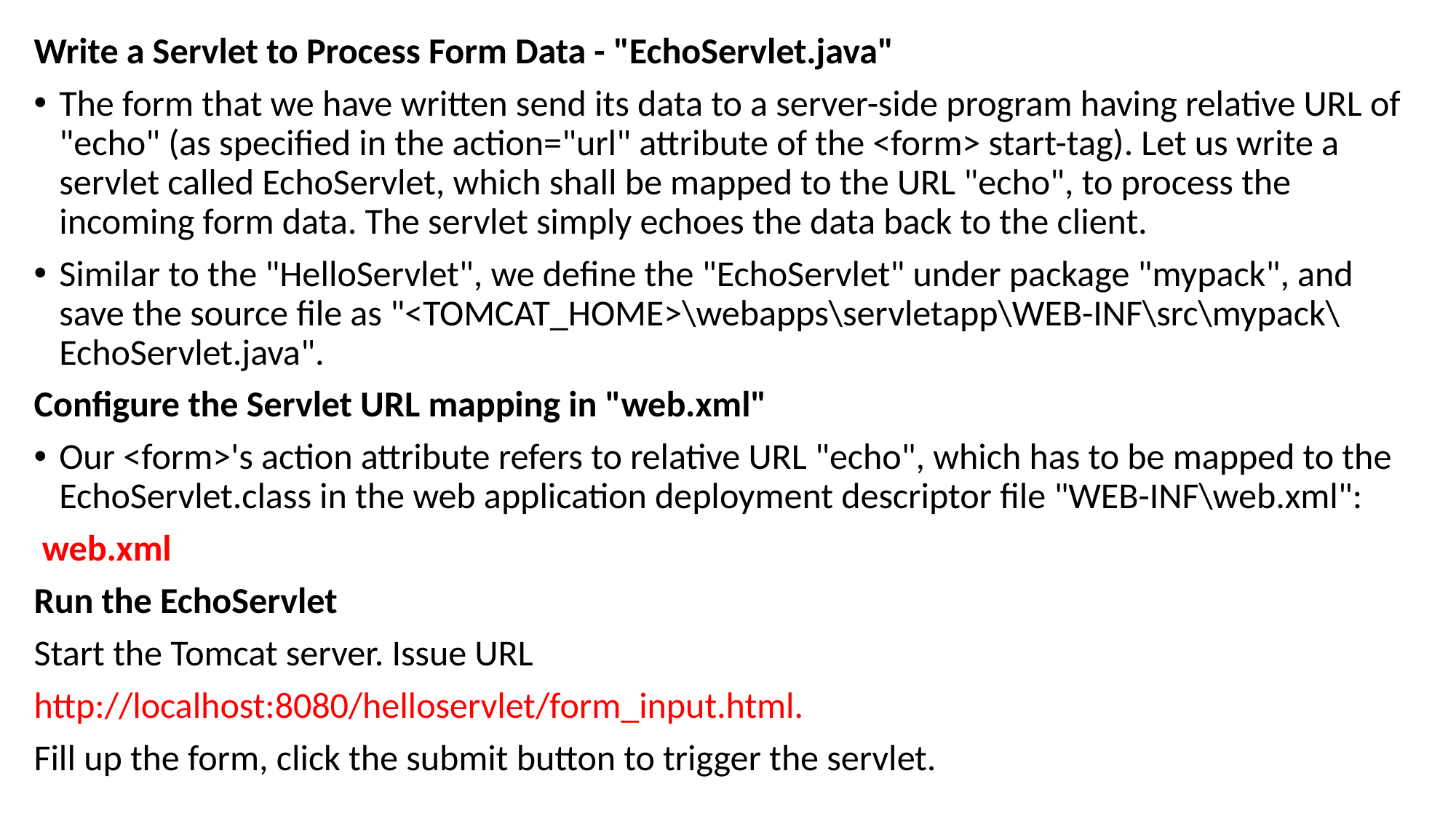

Write a Servlet to Process Form Data - "EchoServlet.java"
The form that we have written send its data to a server-side program having relative URL of "echo" (as specified in the action="url" attribute of the <form> start-tag). Let us write a servlet called EchoServlet, which shall be mapped to the URL "echo", to process the incoming form data. The servlet simply echoes the data back to the client.
Similar to the "HelloServlet", we define the "EchoServlet" under package "mypack", and save the source file as "<TOMCAT_HOME>\webapps\servletapp\WEB-INF\src\mypack\EchoServlet.java".
Configure the Servlet URL mapping in "web.xml"
Our <form>'s action attribute refers to relative URL "echo", which has to be mapped to the EchoServlet.class in the web application deployment descriptor file "WEB-INF\web.xml":
 web.xml
Run the EchoServlet
Start the Tomcat server. Issue URL
http://localhost:8080/helloservlet/form_input.html.
Fill up the form, click the submit button to trigger the servlet.